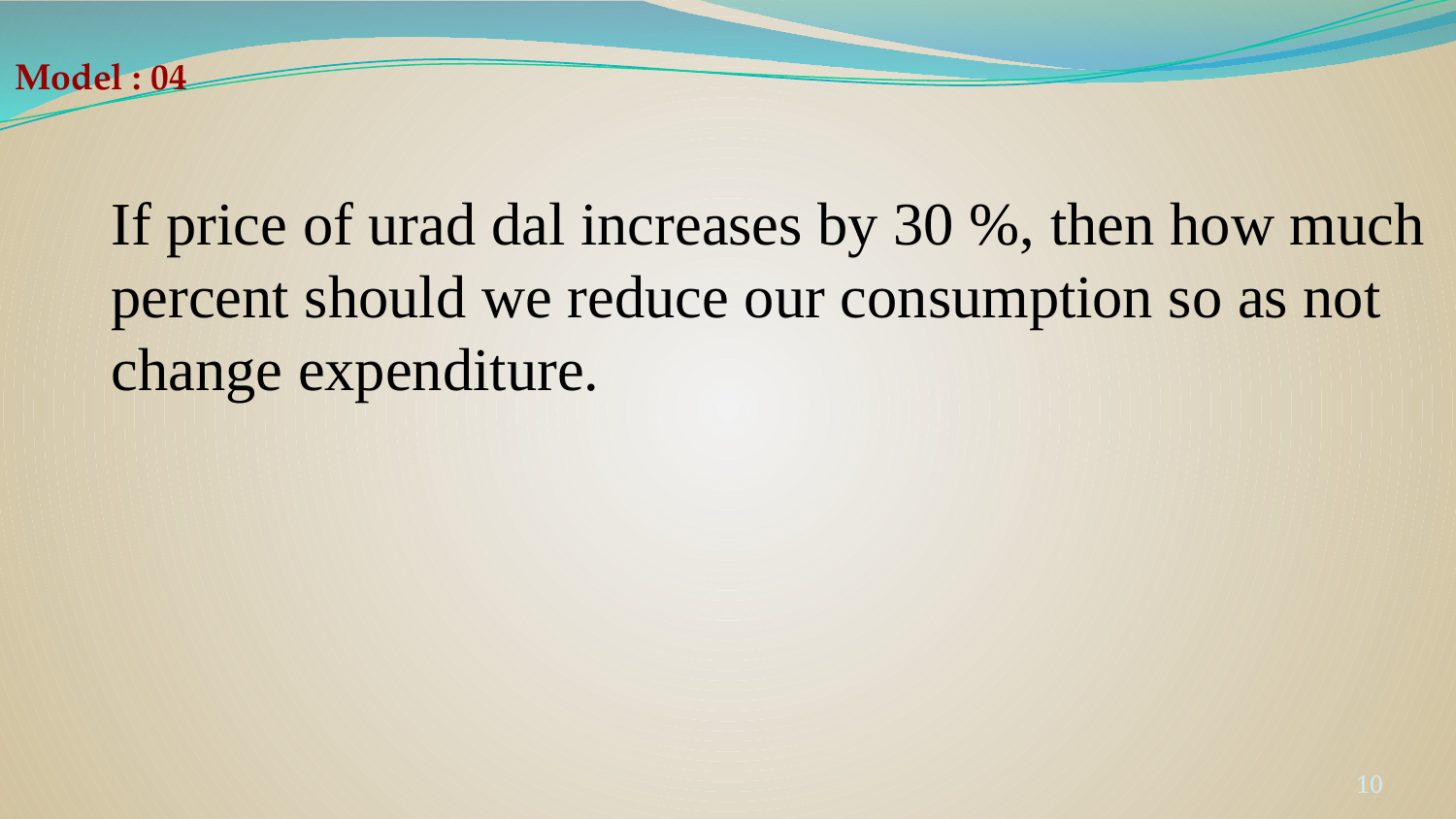

Model : 04

If price of urad dal increases by 30 %, then how much percent should we reduce our consumption so as not change expenditure.

10